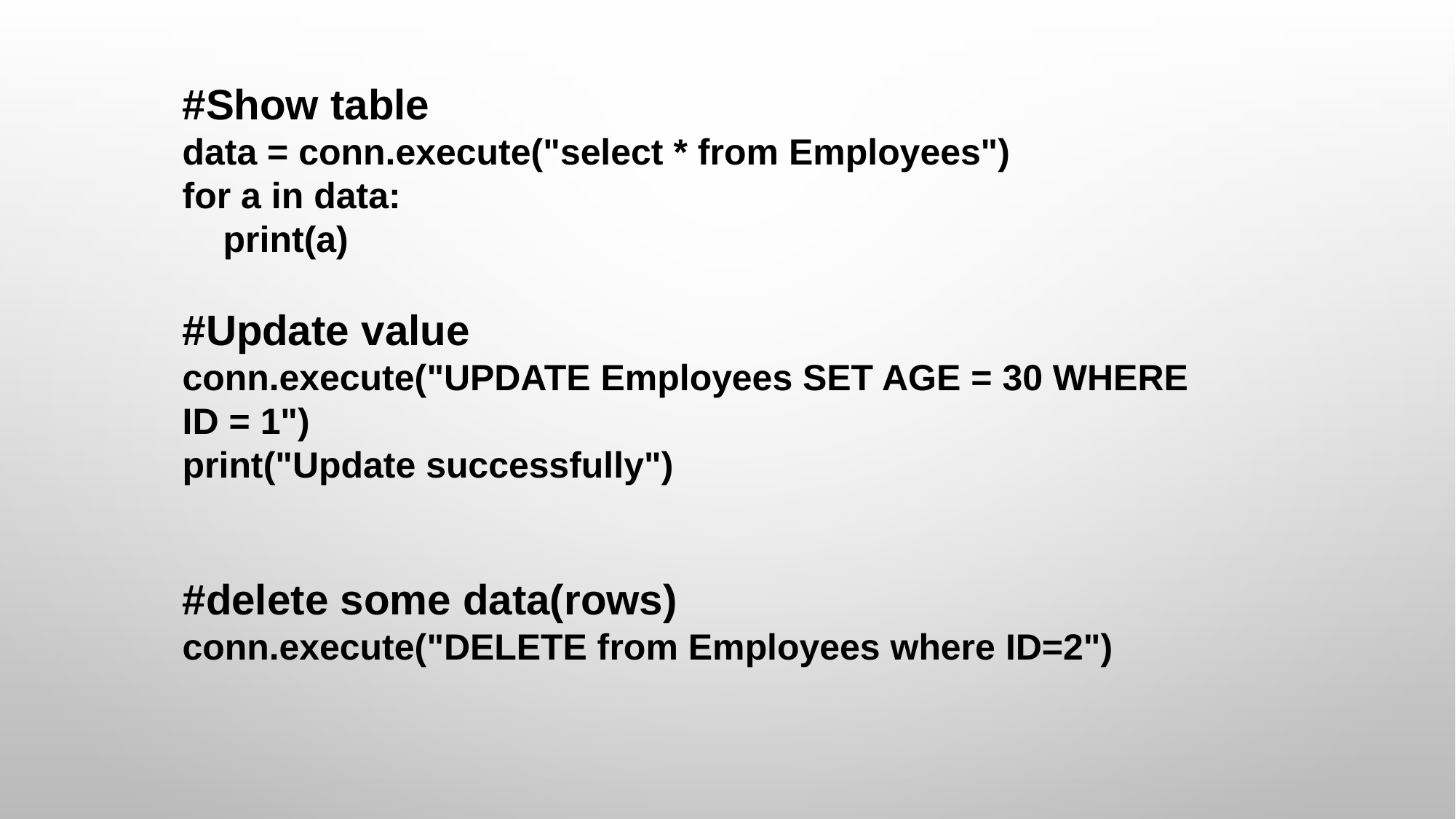

#Show table
data = conn.execute("select * from Employees")
for a in data:
    print(a)

#Update value
conn.execute("UPDATE Employees SET AGE = 30 WHERE ID = 1")
print("Update successfully")

#delete some data(rows)
conn.execute("DELETE from Employees where ID=2")